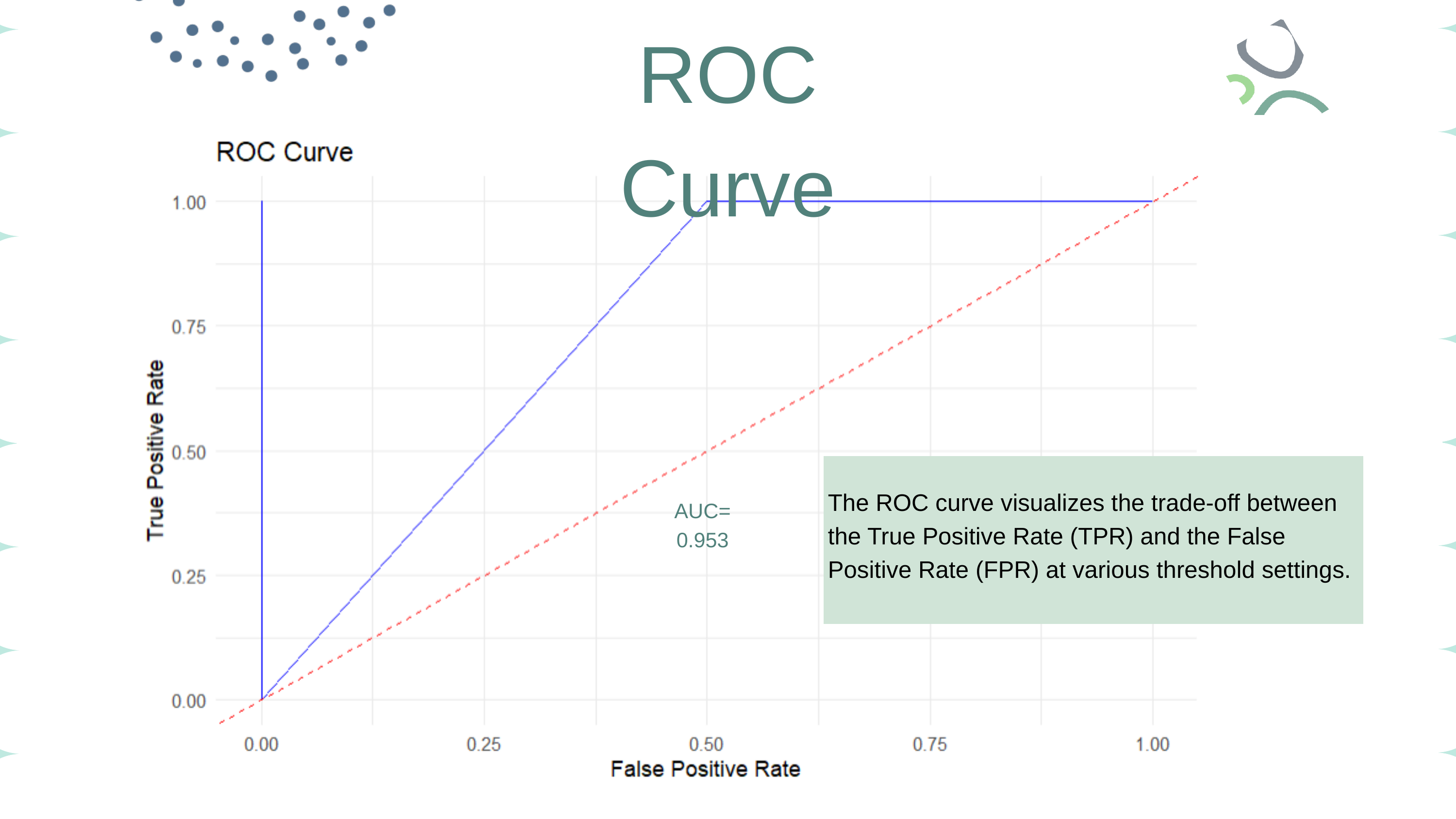

ROC Curve

The ROC curve visualizes the trade-off between the True Positive Rate (TPR) and the False Positive Rate (FPR) at various threshold settings.
AUC= 0.953